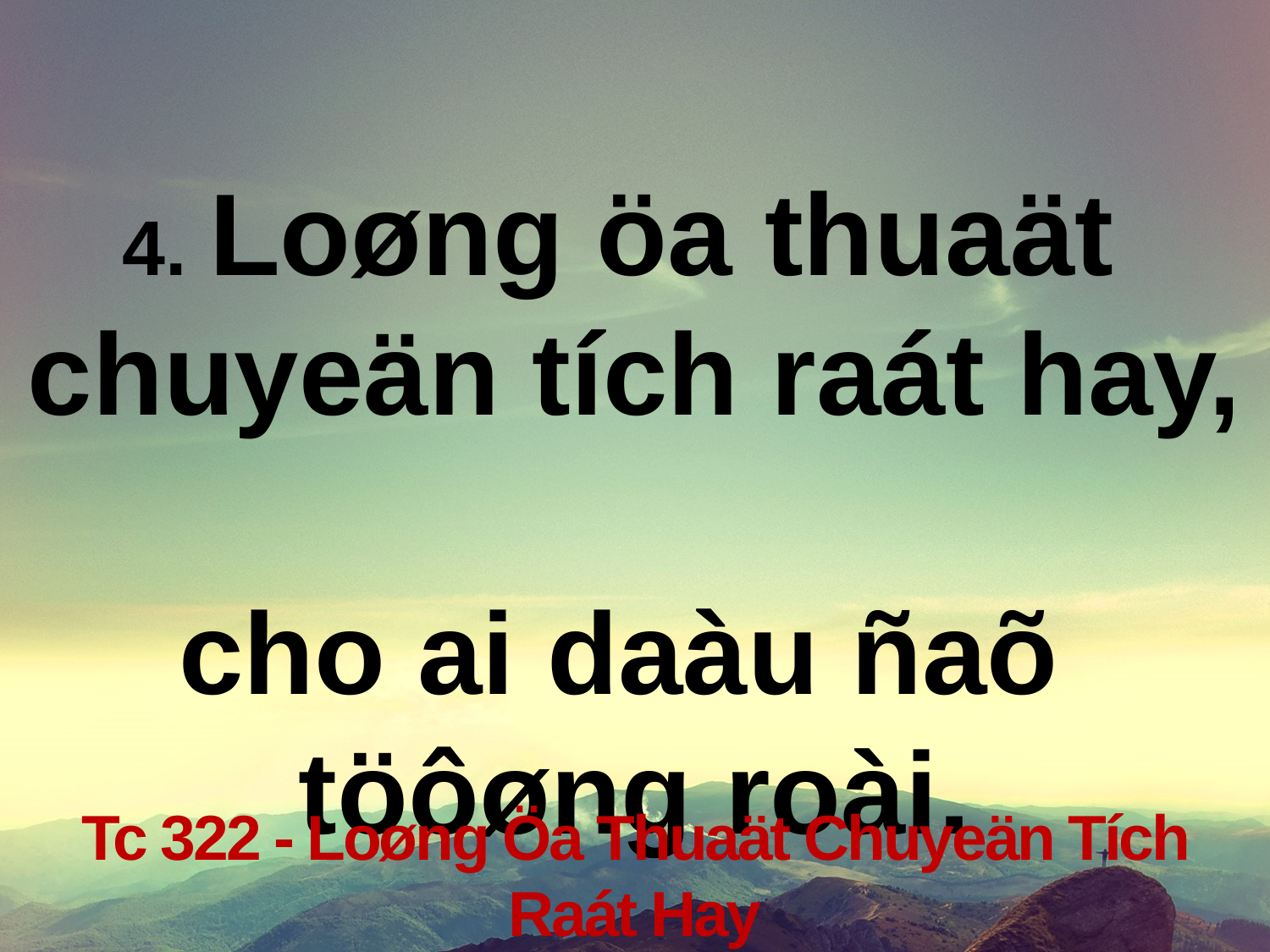

4. Loøng öa thuaät
chuyeän tích raát hay,
cho ai daàu ñaõ
töôøng roài.
Tc 322 - Loøng Öa Thuaät Chuyeän Tích Raát Hay